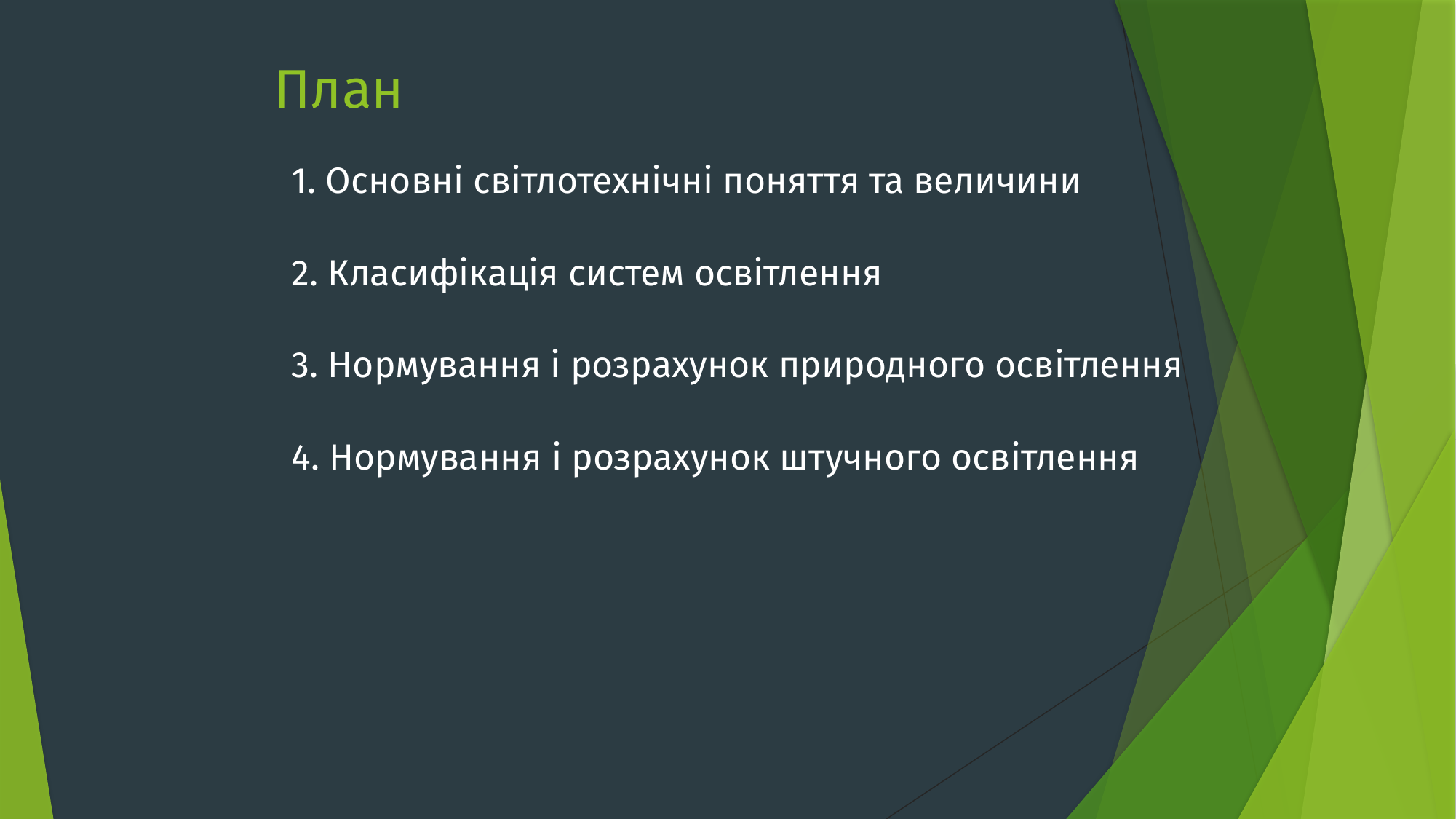

# План
1. Основні світлотехнічні поняття та величини

2. Класифікація систем освітлення

3. Нормування і розрахунок природного освітлення

4. Нормування і розрахунок штучного освітлення